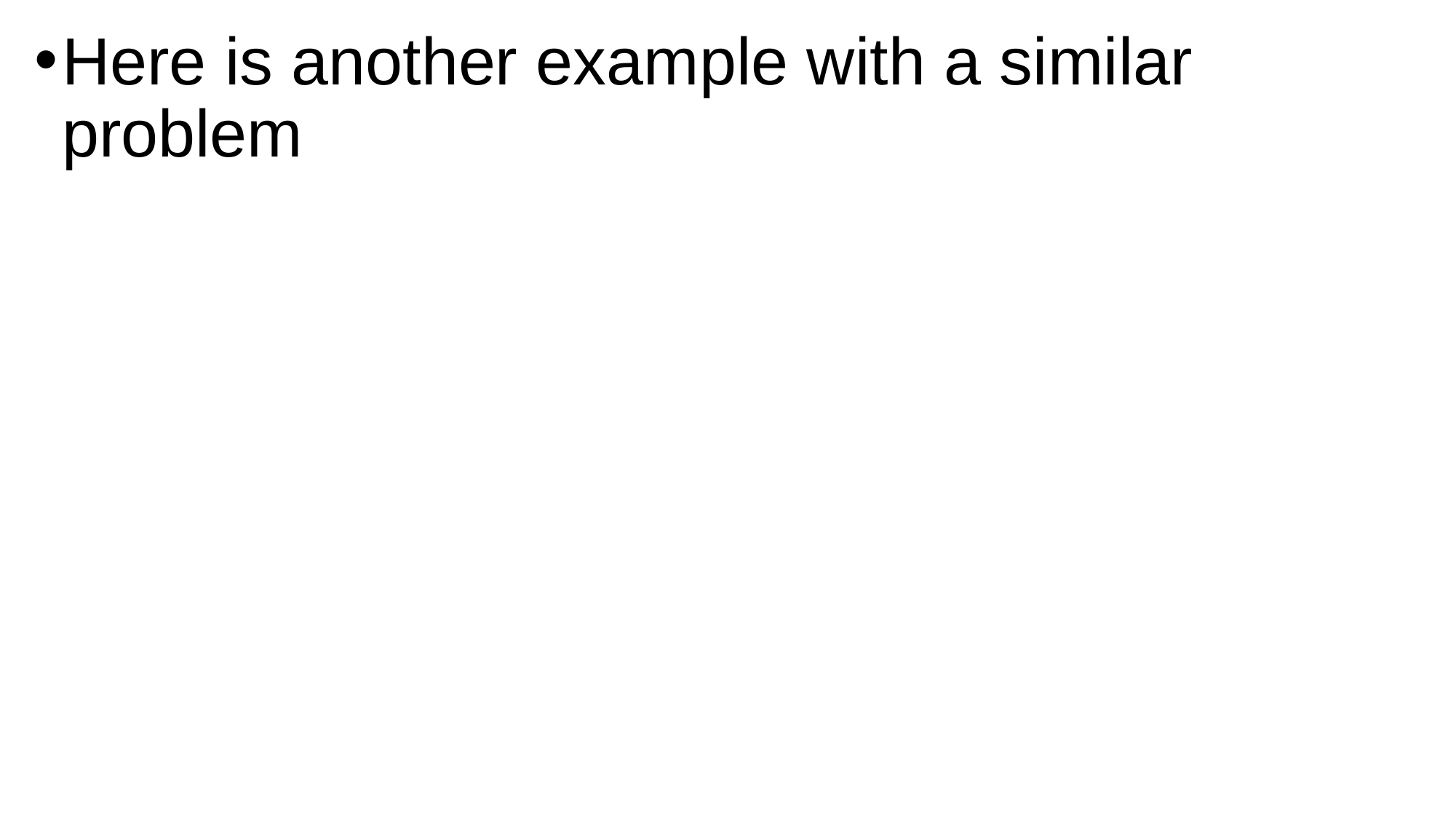

Here is another example with a similar problem